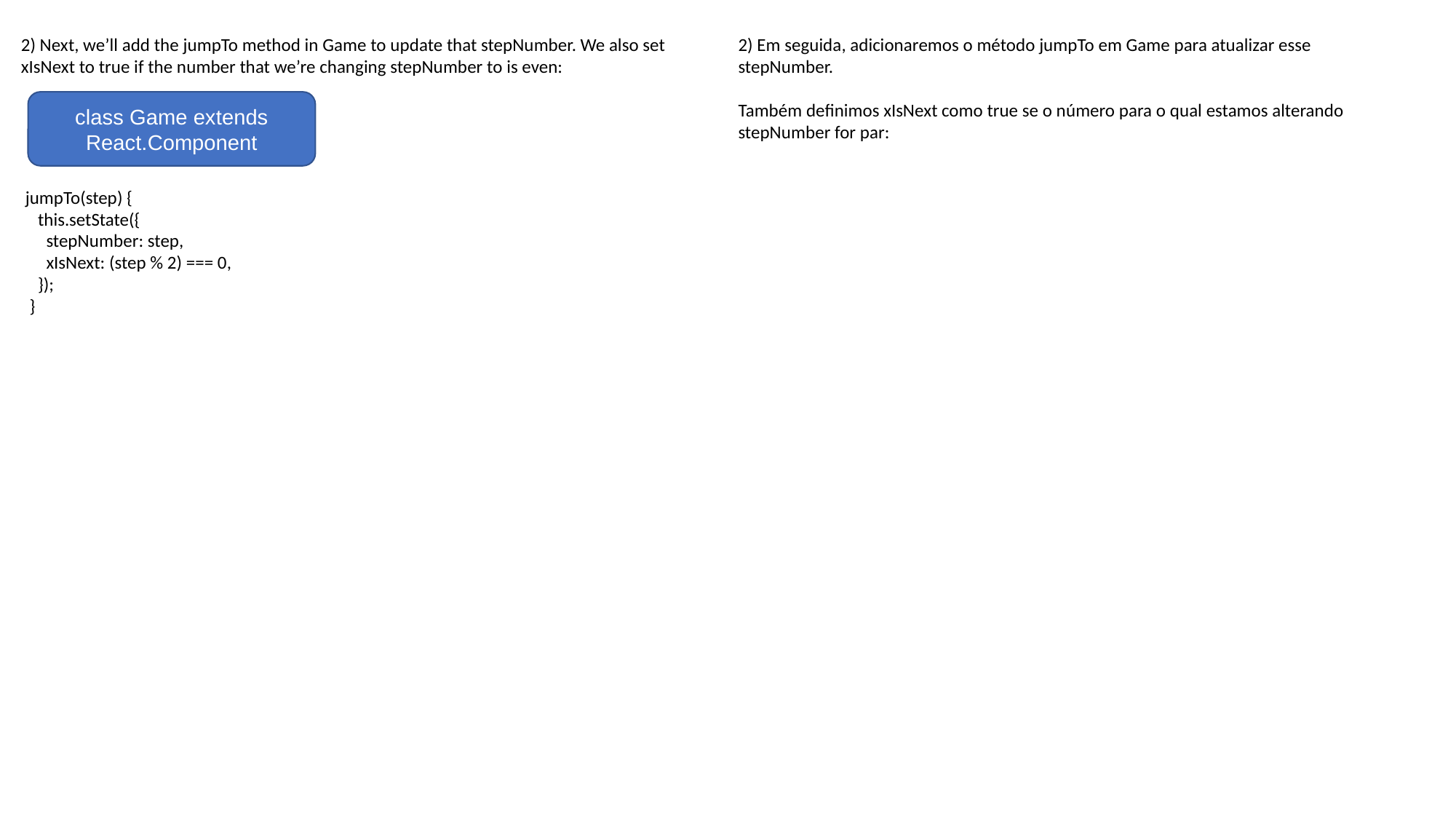

2) Next, we’ll add the jumpTo method in Game to update that stepNumber. We also set xIsNext to true if the number that we’re changing stepNumber to is even:

 jumpTo(step) {
    this.setState({
      stepNumber: step,
      xIsNext: (step % 2) === 0,
    });
  }

2) Em seguida, adicionaremos o método jumpTo em Game para atualizar esse stepNumber.

Também definimos xIsNext como true se o número para o qual estamos alterando stepNumber for par:

class Game extends React.Component